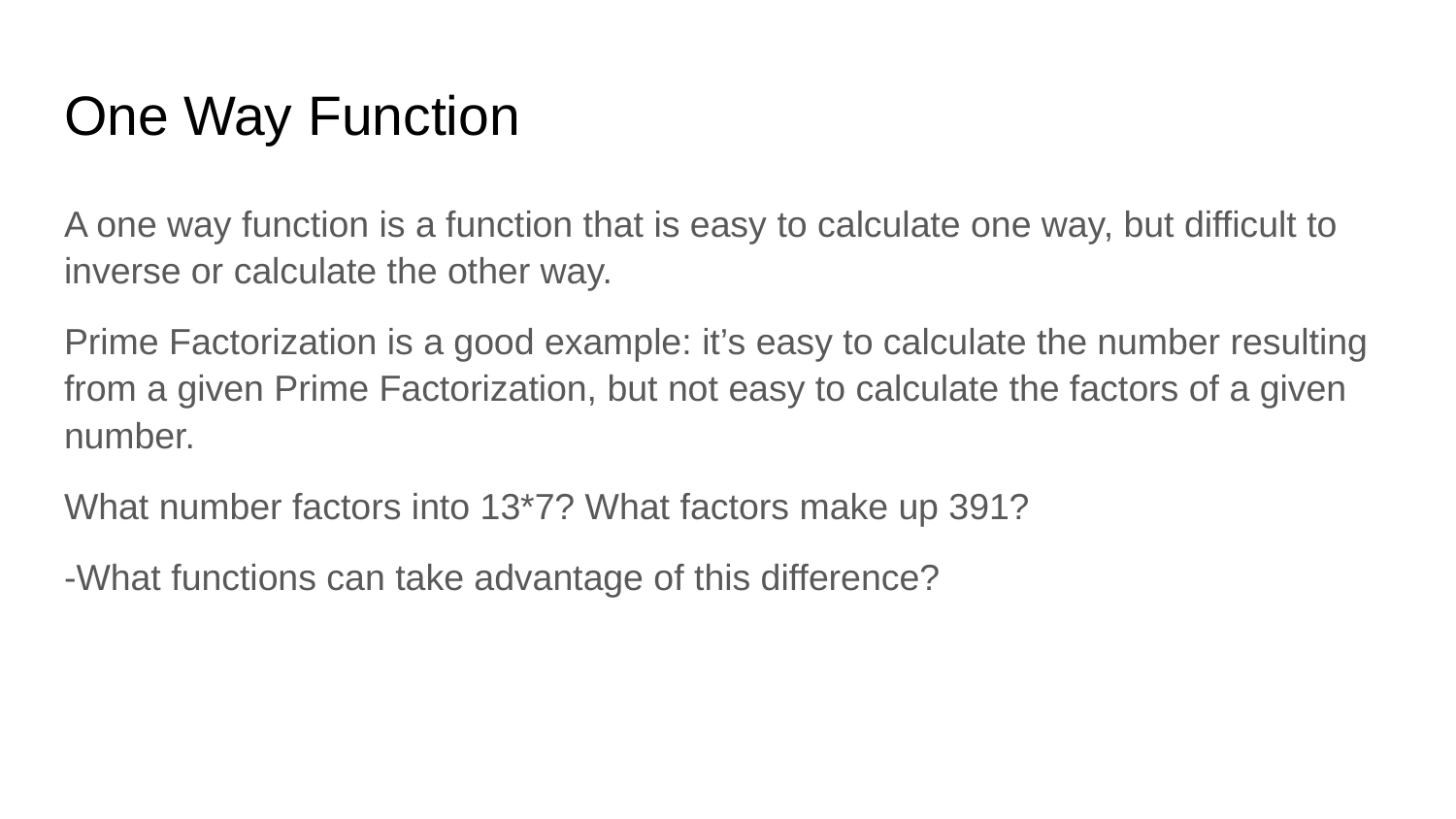

# One Way Function
A one way function is a function that is easy to calculate one way, but difficult to inverse or calculate the other way.
Prime Factorization is a good example: it’s easy to calculate the number resulting from a given Prime Factorization, but not easy to calculate the factors of a given number.
What number factors into 13*7? What factors make up 391?
-What functions can take advantage of this difference?